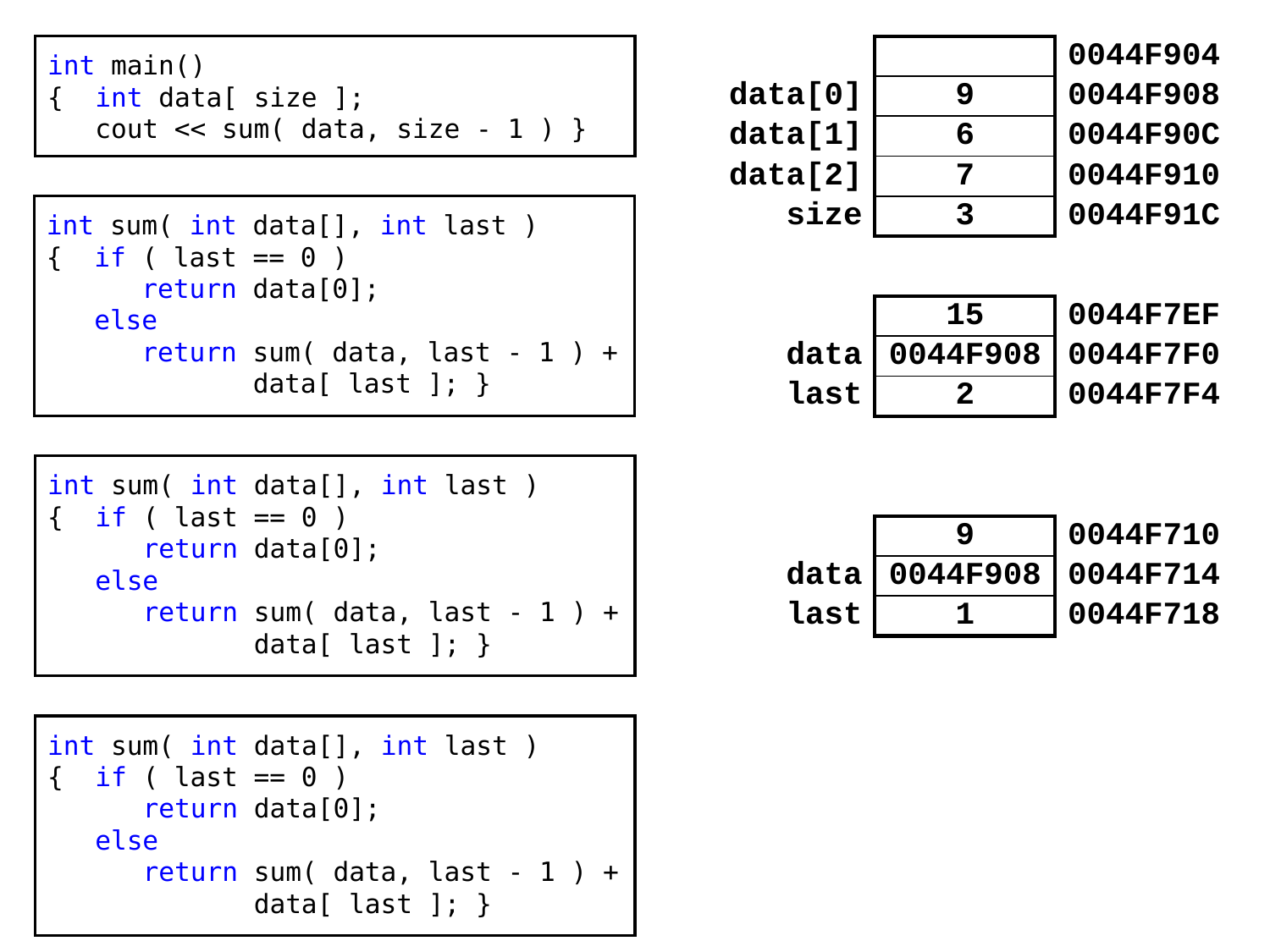

int main()
{  int data[ size ];
   cout << sum( data, size - 1 ) }
|  |  | 0044F904 |
| --- | --- | --- |
| data[0] | 9 | 0044F908 |
| data[1] | 6 | 0044F90C |
| data[2] | 7 | 0044F910 |
| size | 3 | 0044F91C |
int sum( int data[], int last )
{  if ( last == 0 )
      return data[0];
   else
      return sum( data, last - 1 ) +
             data[ last ]; }
|  | 15 | 0044F7EF |
| --- | --- | --- |
| data | 0044F908 | 0044F7F0 |
| last | 2 | 0044F7F4 |
int sum( int data[], int last )
{  if ( last == 0 )
      return data[0];
   else
      return sum( data, last - 1 ) +
             data[ last ]; }
|  | 9 | 0044F710 |
| --- | --- | --- |
| data | 0044F908 | 0044F714 |
| last | 1 | 0044F718 |
int sum( int data[], int last )
{  if ( last == 0 )
      return data[0];
   else
      return sum( data, last - 1 ) +
             data[ last ]; }